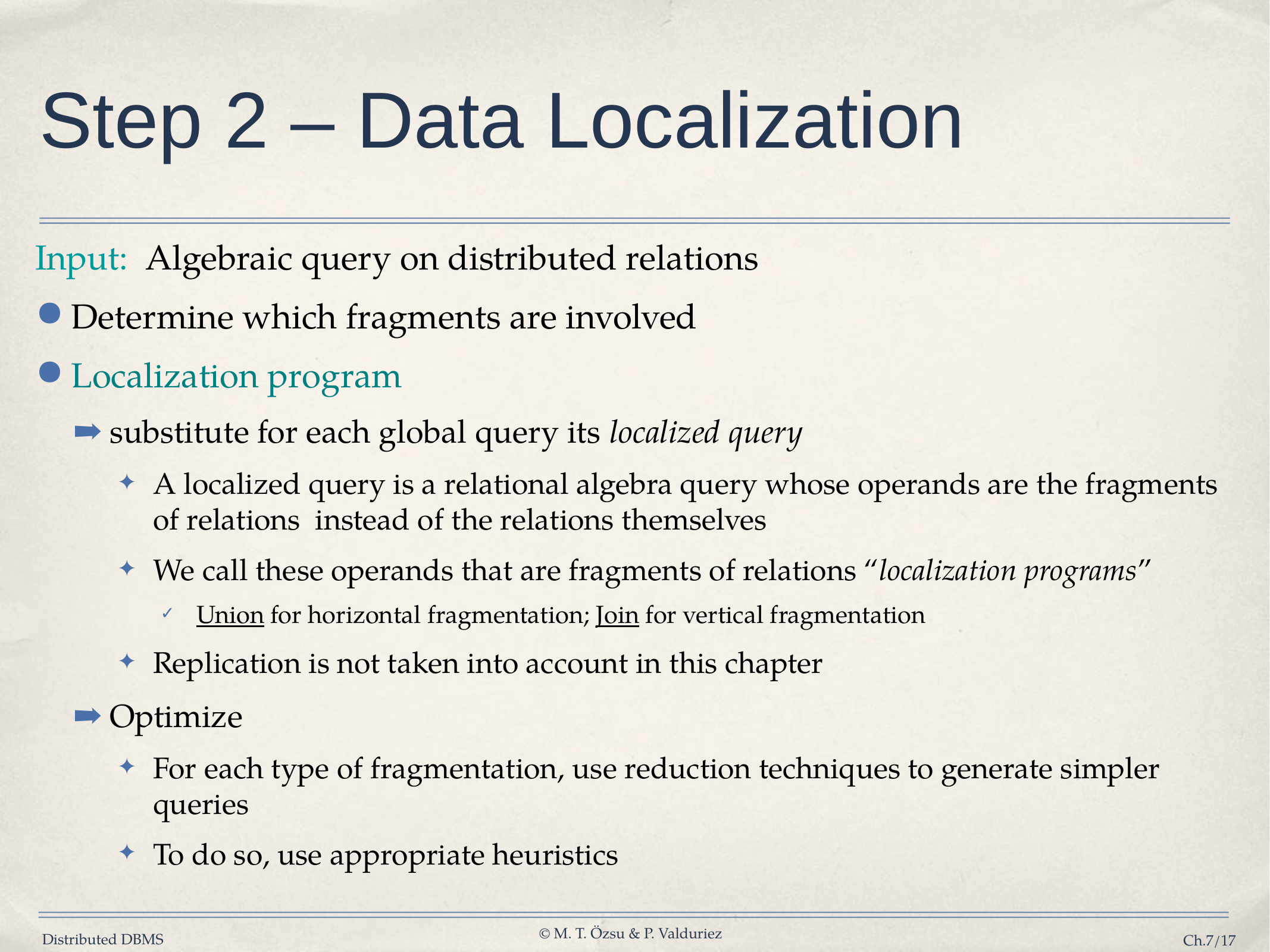

# Step 2 – Data Localization
Input:  Algebraic query on distributed relations
Determine which fragments are involved
Localization program
substitute for each global query its localized query
A localized query is a relational algebra query whose operands are the fragments of relations  instead of the relations themselves
We call these operands that are fragments of relations “localization programs”
Union for horizontal fragmentation; Join for vertical fragmentation
Replication is not taken into account in this chapter
Optimize
For each type of fragmentation, use reduction techniques to generate simpler queries
To do so, use appropriate heuristics